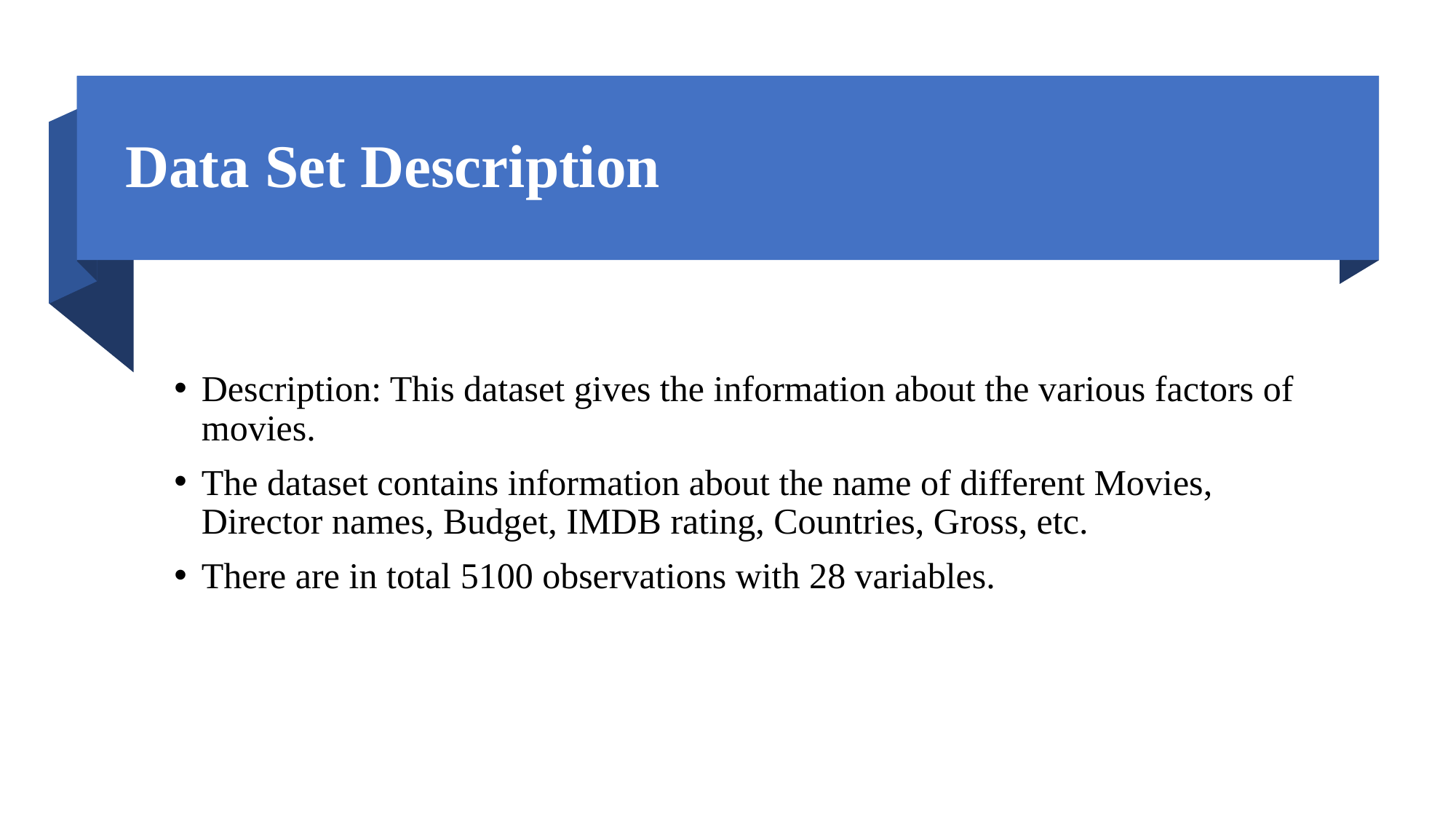

# Data Set Description

Description: This dataset gives the information about the various factors of movies.
The dataset contains information about the name of different Movies, Director names, Budget, IMDB rating, Countries, Gross, etc.
There are in total 5100 observations with 28 variables.